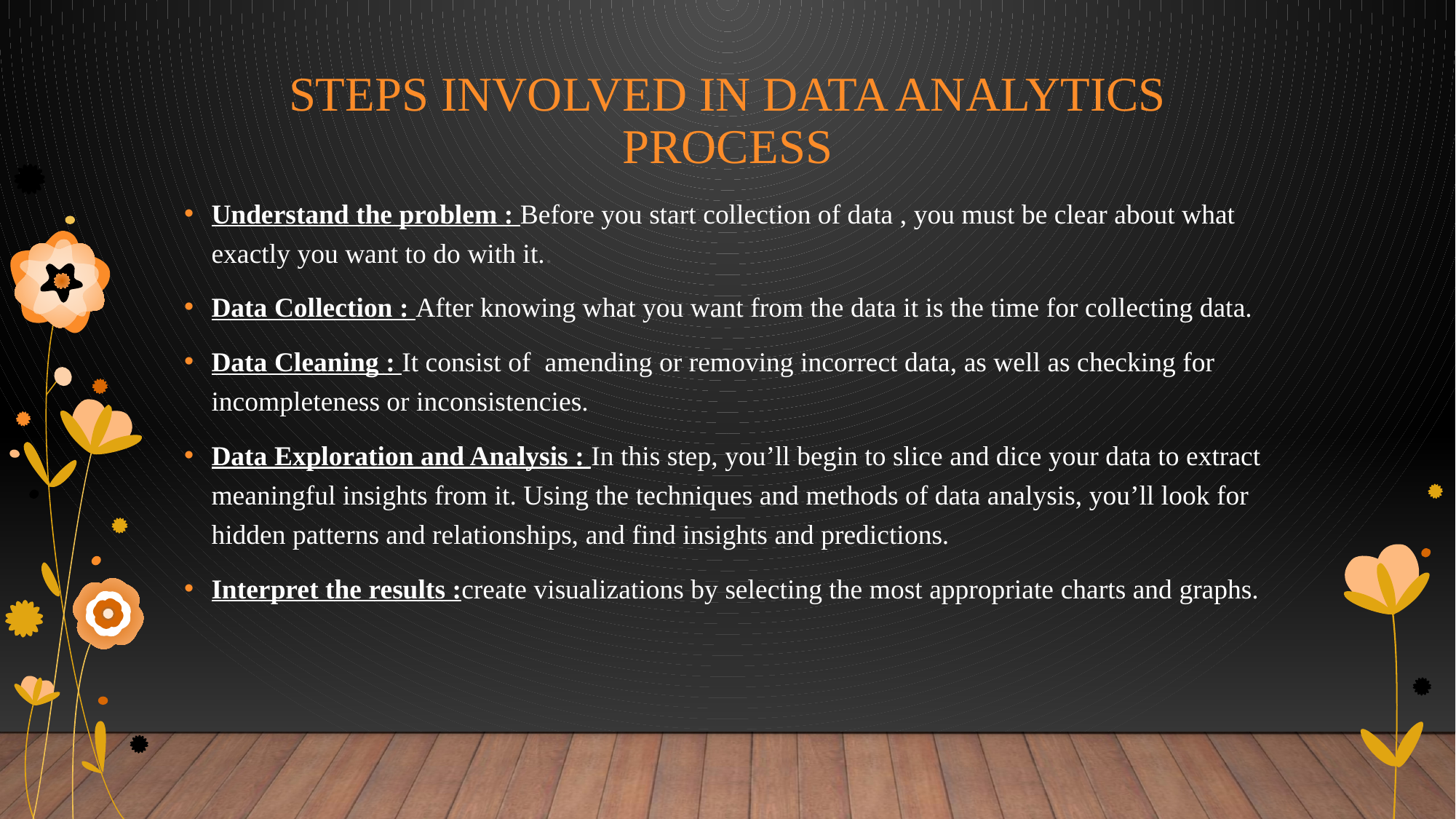

# Steps involved in data analytics process
Understand the problem : Before you start collection of data , you must be clear about what exactly you want to do with it..
Data Collection : After knowing what you want from the data it is the time for collecting data.
Data Cleaning : It consist of  amending or removing incorrect data, as well as checking for incompleteness or inconsistencies.
Data Exploration and Analysis : In this step, you’ll begin to slice and dice your data to extract meaningful insights from it. Using the techniques and methods of data analysis, you’ll look for hidden patterns and relationships, and find insights and predictions.
Interpret the results :create visualizations by selecting the most appropriate charts and graphs.